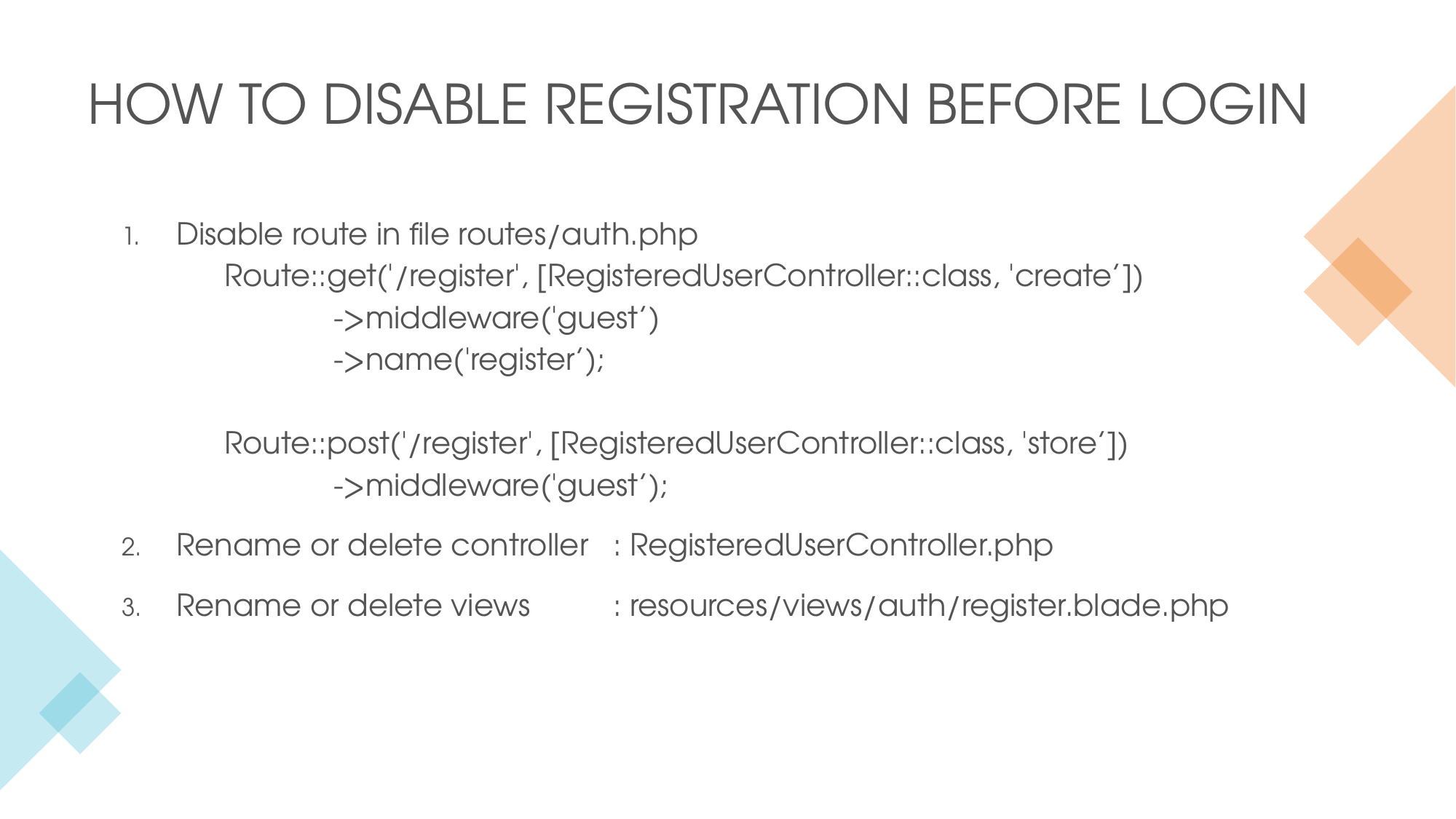

# How to disable registration before login

Disable route in file routes/auth.php
	Route::get('/register', [RegisteredUserController::class, 'create’])
		->middleware('guest’)
		->name('register’);

	Route::post('/register', [RegisteredUserController::class, 'store’])
		->middleware('guest’);
Rename or delete controller 	: RegisteredUserController.php
Rename or delete views 	: resources/views/auth/register.blade.php